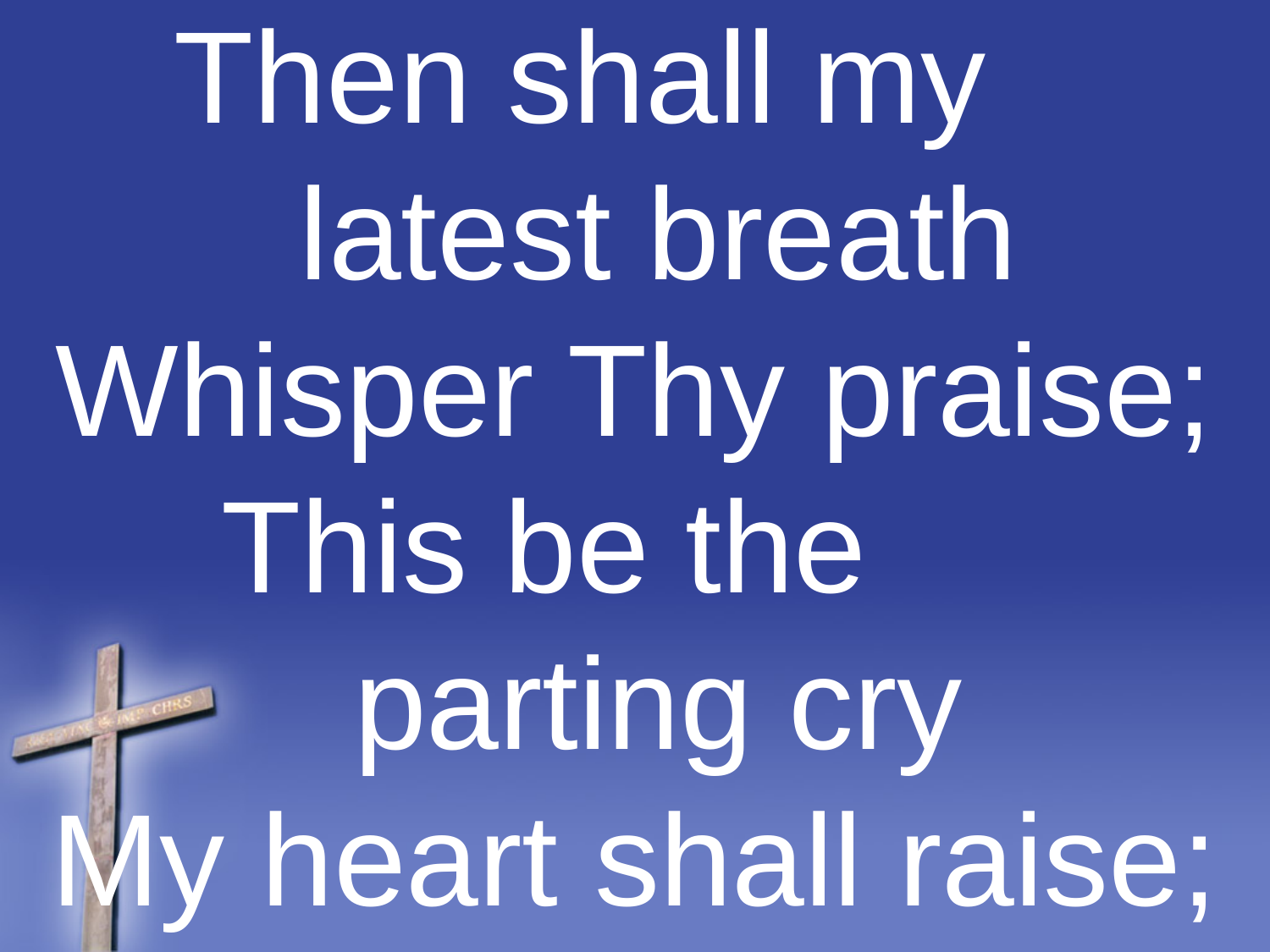

Then shall my    latest breath
Whisper Thy praise;
This be the      parting cry
My heart shall raise;